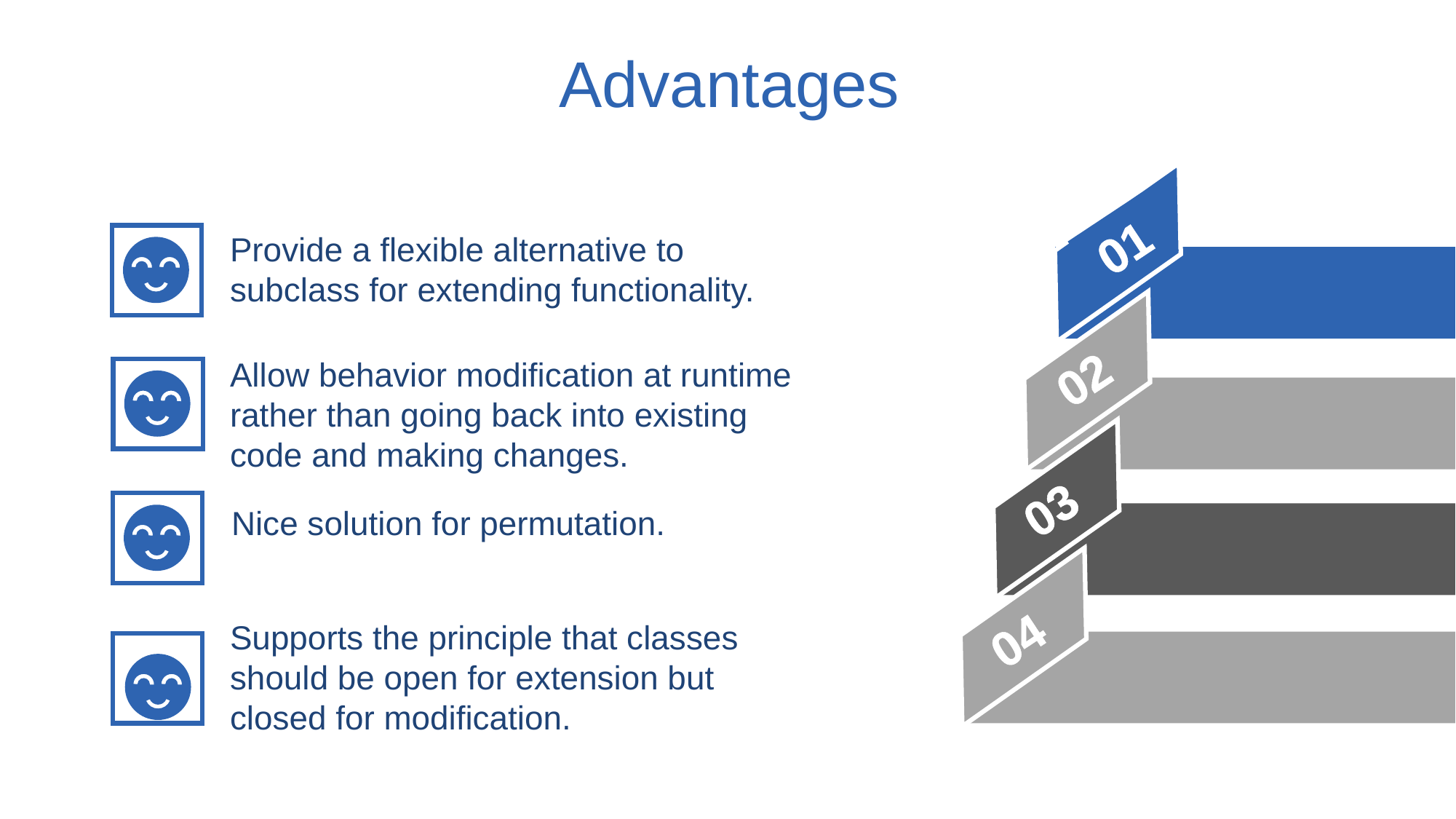

Advantages
01

Provide a flexible alternative to subclass for extending functionality.

02
Allow behavior modification at runtime rather than going back into existing code and making changes.

03

Nice solution for permutation.

04
Supports the principle that classes should be open for extension but closed for modification.